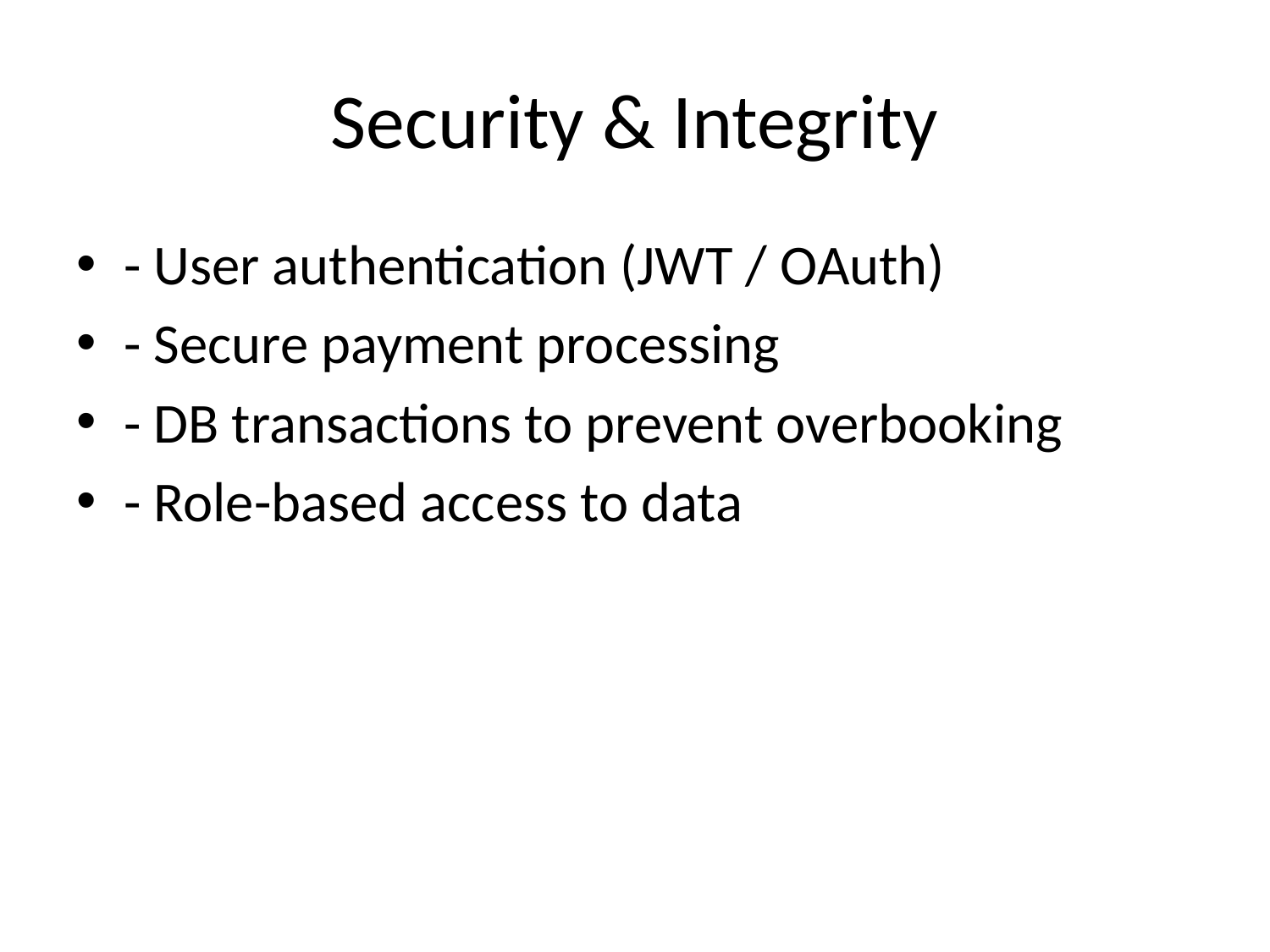

# Security & Integrity
- User authentication (JWT / OAuth)
- Secure payment processing
- DB transactions to prevent overbooking
- Role-based access to data